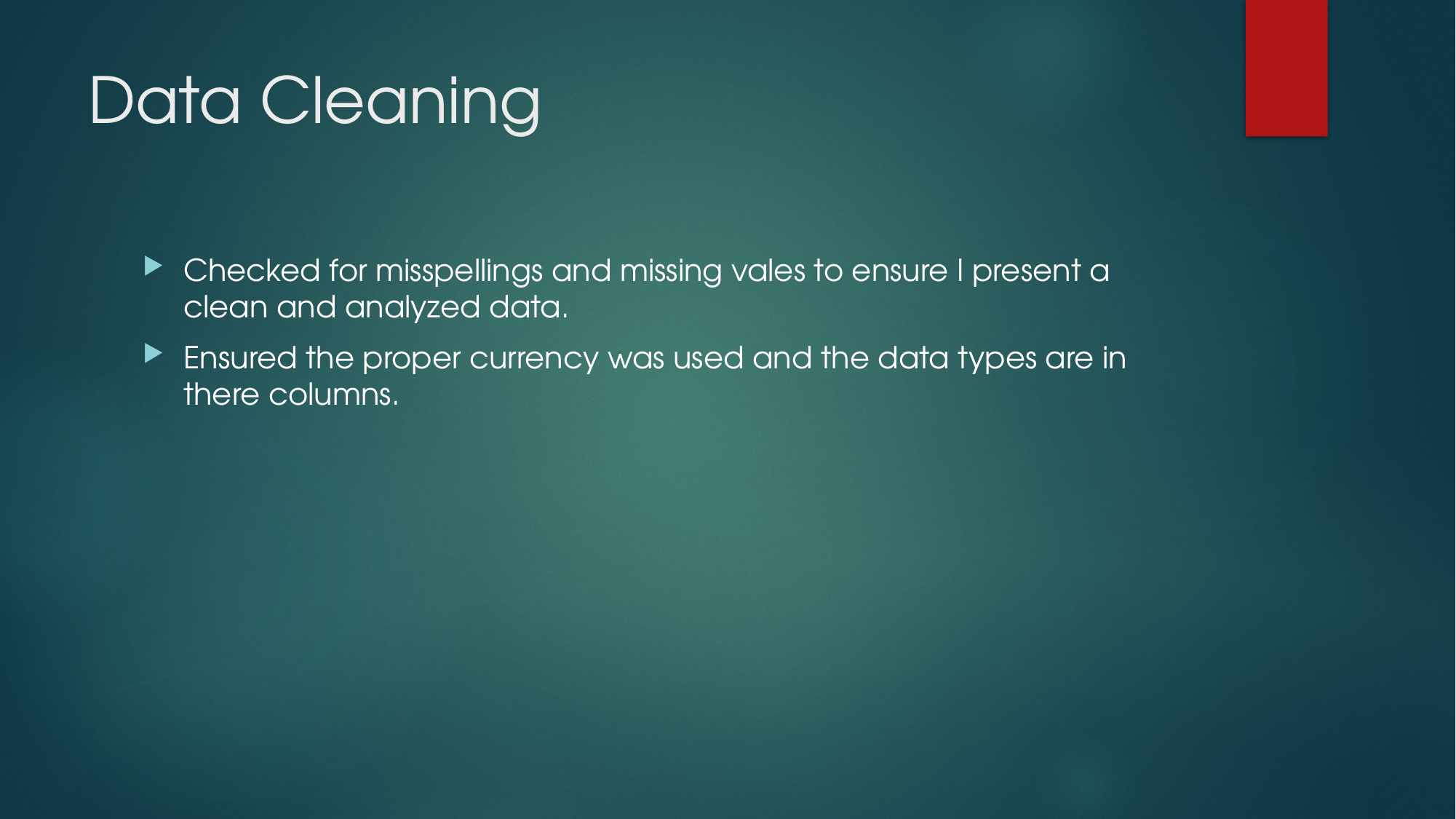

# Data Cleaning
Checked for misspellings and missing vales to ensure I present a clean and analyzed data.
Ensured the proper currency was used and the data types are in there columns.